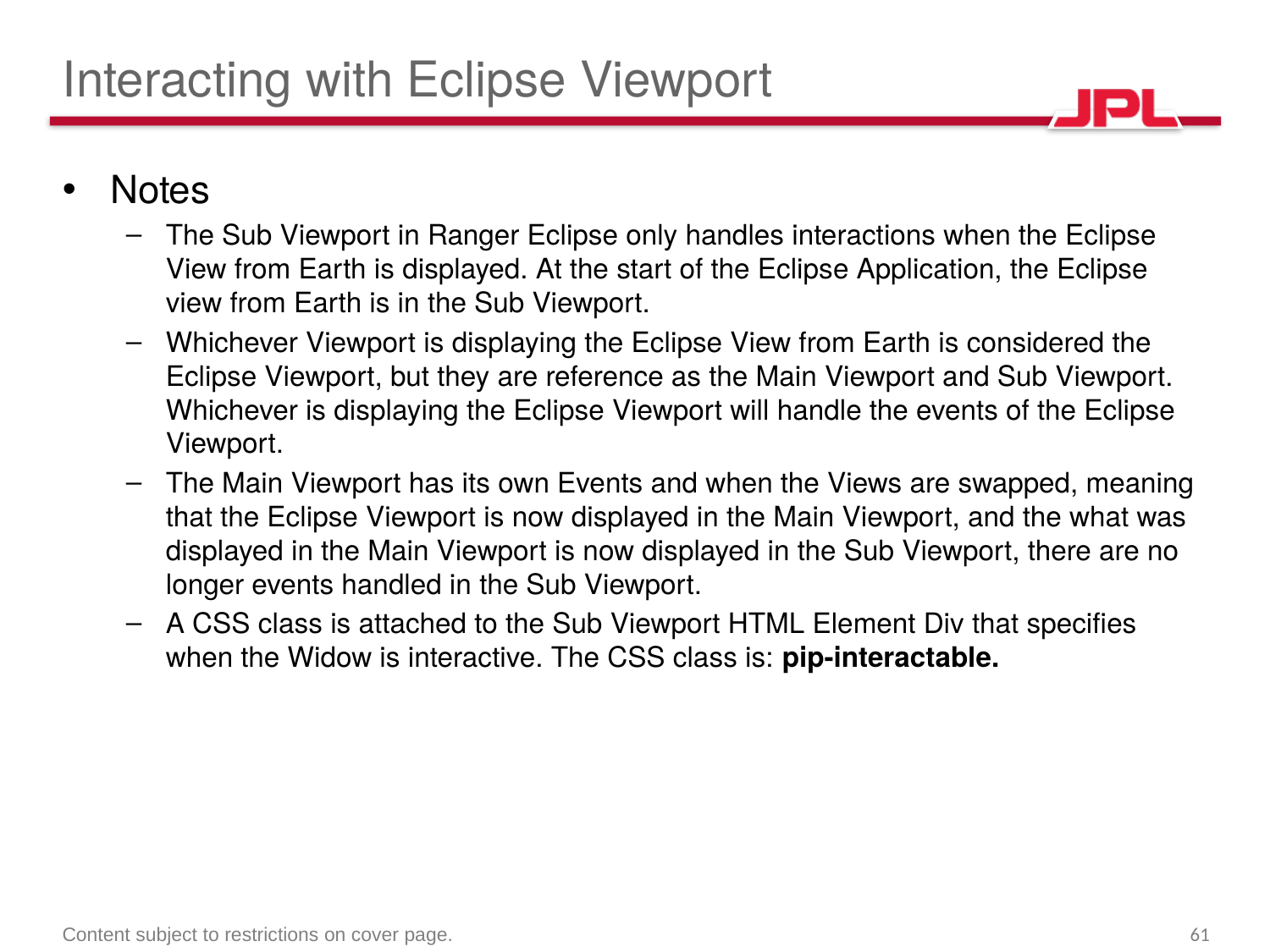

# Interacting with Eclipse Viewport
Notes
The Sub Viewport in Ranger Eclipse only handles interactions when the Eclipse View from Earth is displayed. At the start of the Eclipse Application, the Eclipse view from Earth is in the Sub Viewport.
Whichever Viewport is displaying the Eclipse View from Earth is considered the Eclipse Viewport, but they are reference as the Main Viewport and Sub Viewport. Whichever is displaying the Eclipse Viewport will handle the events of the Eclipse Viewport.
The Main Viewport has its own Events and when the Views are swapped, meaning that the Eclipse Viewport is now displayed in the Main Viewport, and the what was displayed in the Main Viewport is now displayed in the Sub Viewport, there are no longer events handled in the Sub Viewport.
A CSS class is attached to the Sub Viewport HTML Element Div that specifies when the Widow is interactive. The CSS class is: pip-interactable.
Content subject to restrictions on cover page.